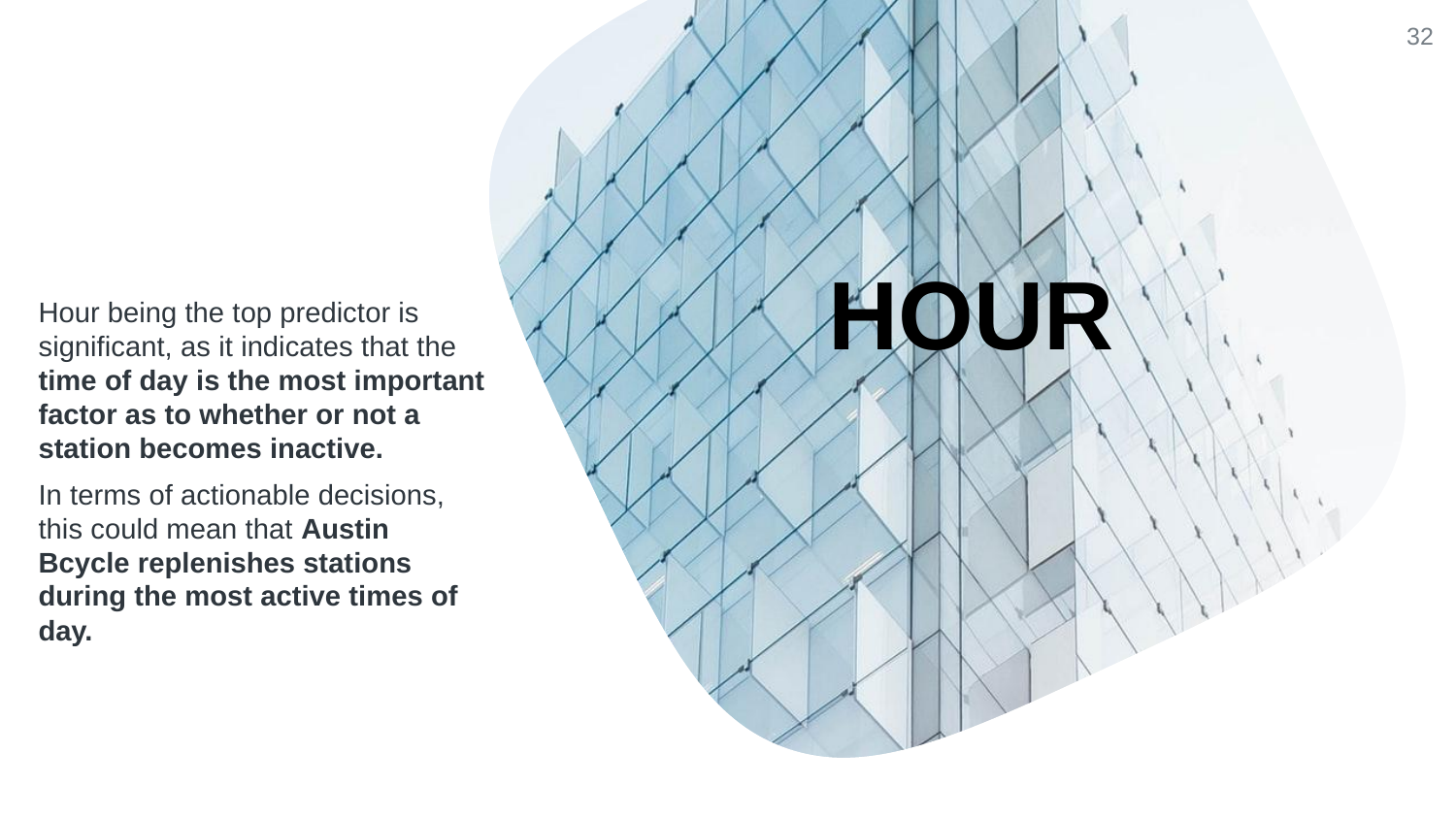

32

Hour being the top predictor is significant, as it indicates that the time of day is the most important factor as to whether or not a station becomes inactive.
In terms of actionable decisions, this could mean that Austin Bcycle replenishes stations during the most active times of day.
HOUR